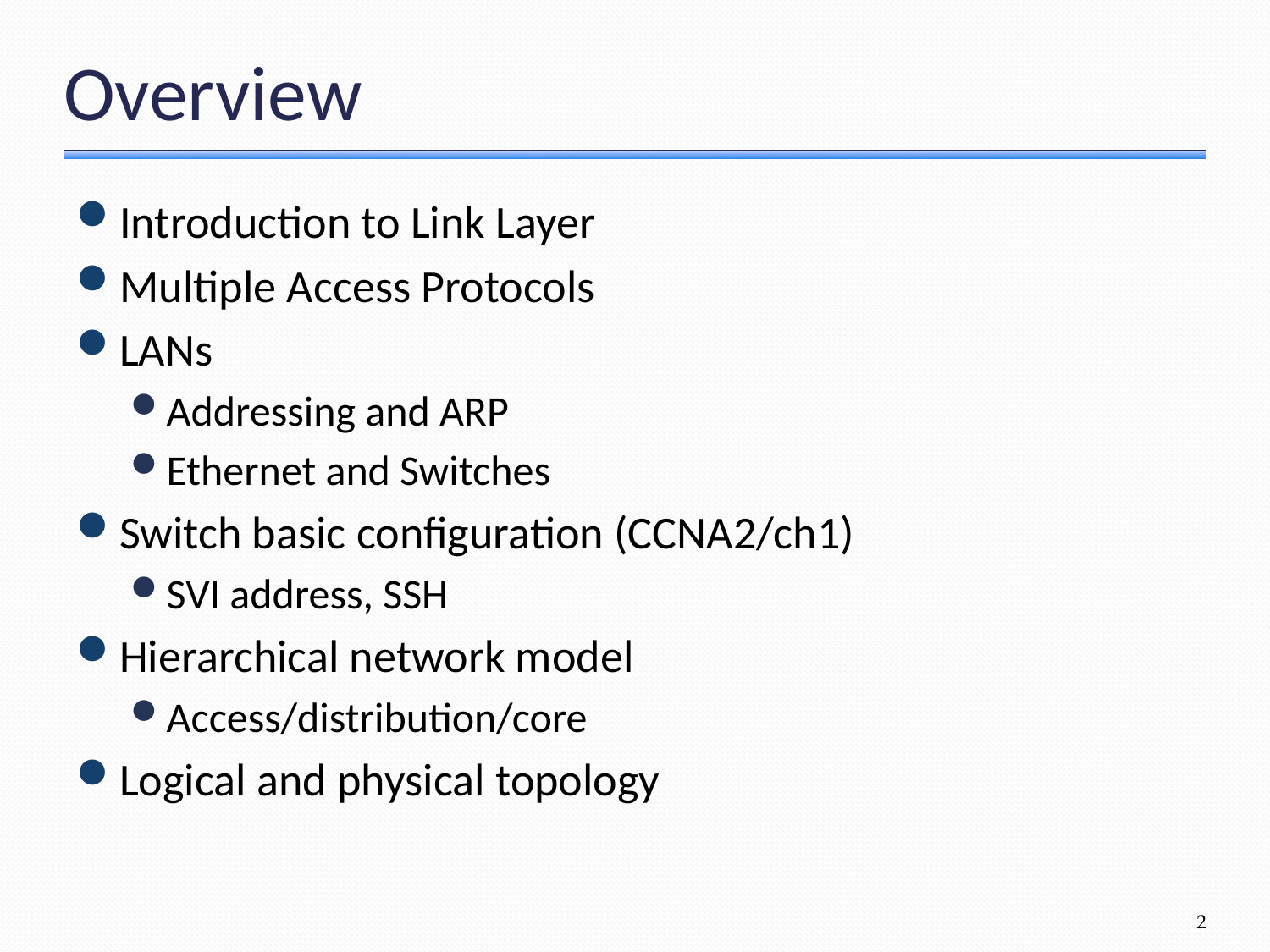

# Overview
Introduction to Link Layer
Multiple Access Protocols
LANs
Addressing and ARP
Ethernet and Switches
Switch basic configuration (CCNA2/ch1)
SVI address, SSH
Hierarchical network model
Access/distribution/core
Logical and physical topology
2